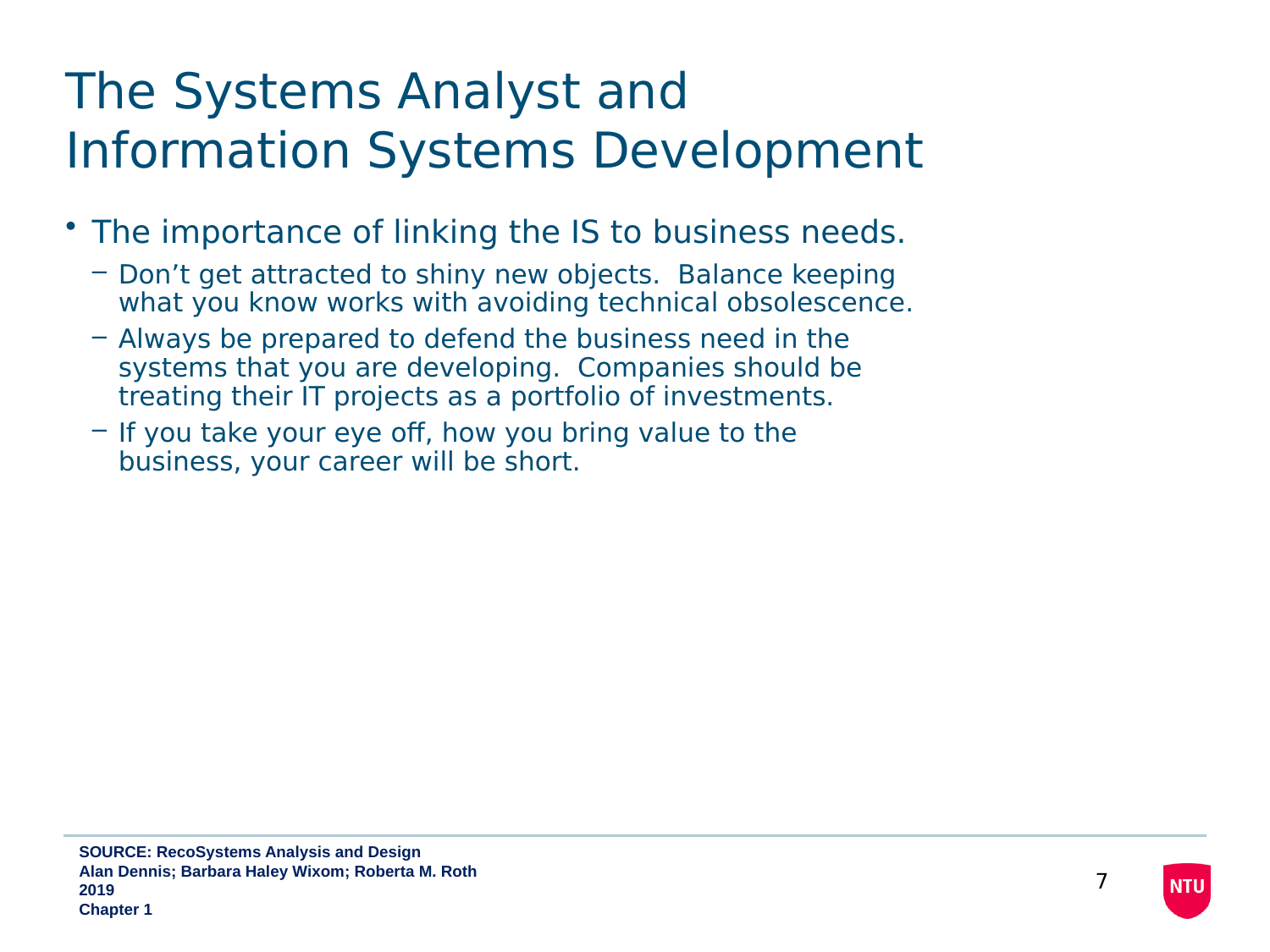

# The Systems Analyst and Information Systems Development
The importance of linking the IS to business needs.
Don’t get attracted to shiny new objects.  Balance keeping what you know works with avoiding technical obsolescence.
Always be prepared to defend the business need in the systems that you are developing.  Companies should be treating their IT projects as a portfolio of investments.
If you take your eye off, how you bring value to the business, your career will be short.
SOURCE: RecoSystems Analysis and Design
Alan Dennis; Barbara Haley Wixom; Roberta M. Roth
2019
Chapter 1

7